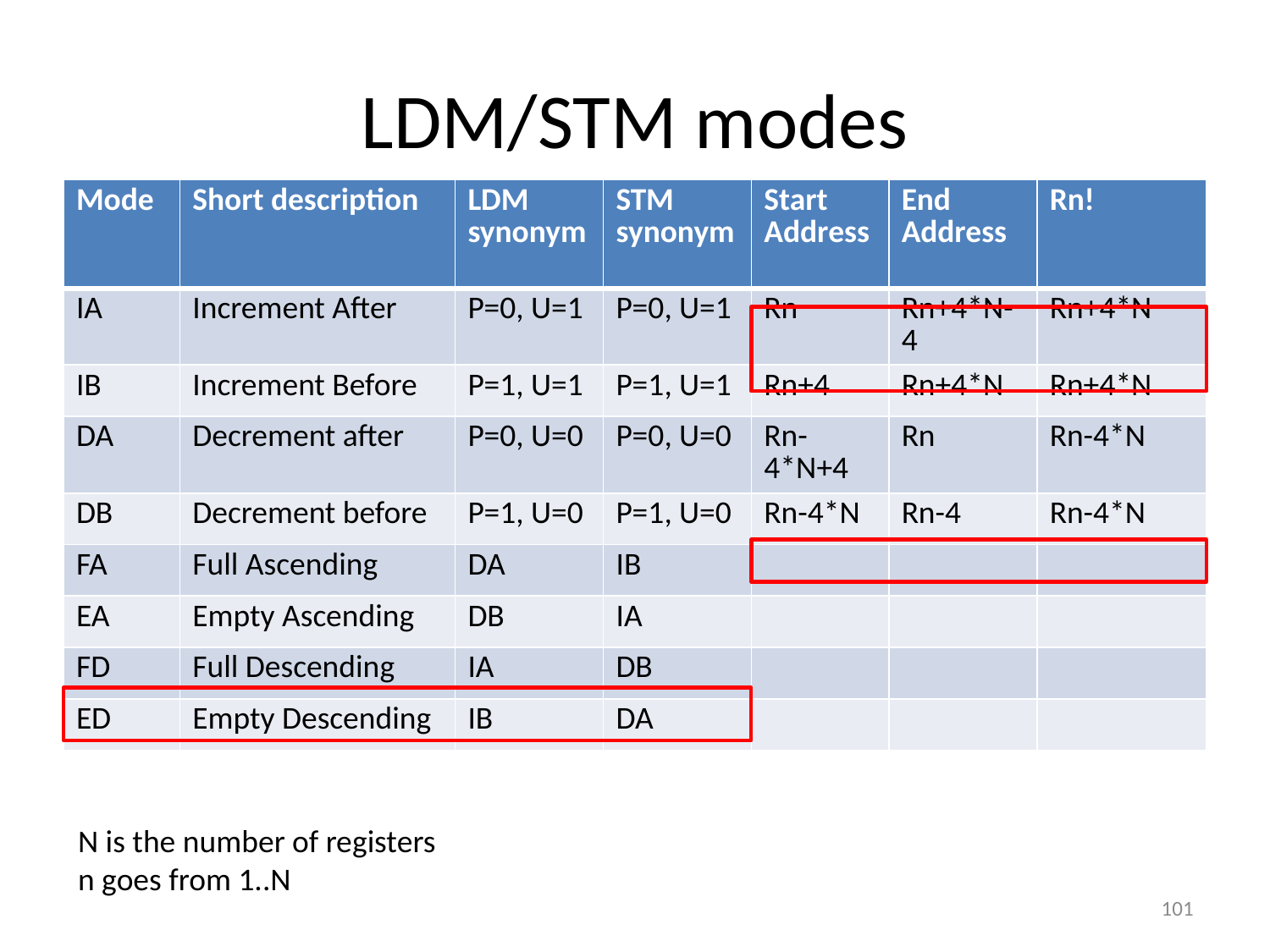

# LDM/STM modes
| Mode | Short description | LDM synonym | STM synonym | Start Address | End Address | Rn! |
| --- | --- | --- | --- | --- | --- | --- |
| IA | Increment After | P=0, U=1 | P=0, U=1 | Rn | Rn+4\*N-4 | Rn+4\*N |
| IB | Increment Before | P=1, U=1 | P=1, U=1 | Rn+4 | Rn+4\*N | Rn+4\*N |
| DA | Decrement after | P=0, U=0 | P=0, U=0 | Rn-4\*N+4 | Rn | Rn-4\*N |
| DB | Decrement before | P=1, U=0 | P=1, U=0 | Rn-4\*N | Rn-4 | Rn-4\*N |
| FA | Full Ascending | DA | IB |  |  |  |
| EA | Empty Ascending | DB | IA |  |  |  |
| FD | Full Descending | IA | DB |  |  |  |
| ED | Empty Descending | IB | DA |  |  |  |

N is the number of registers
n goes from 1..N
101